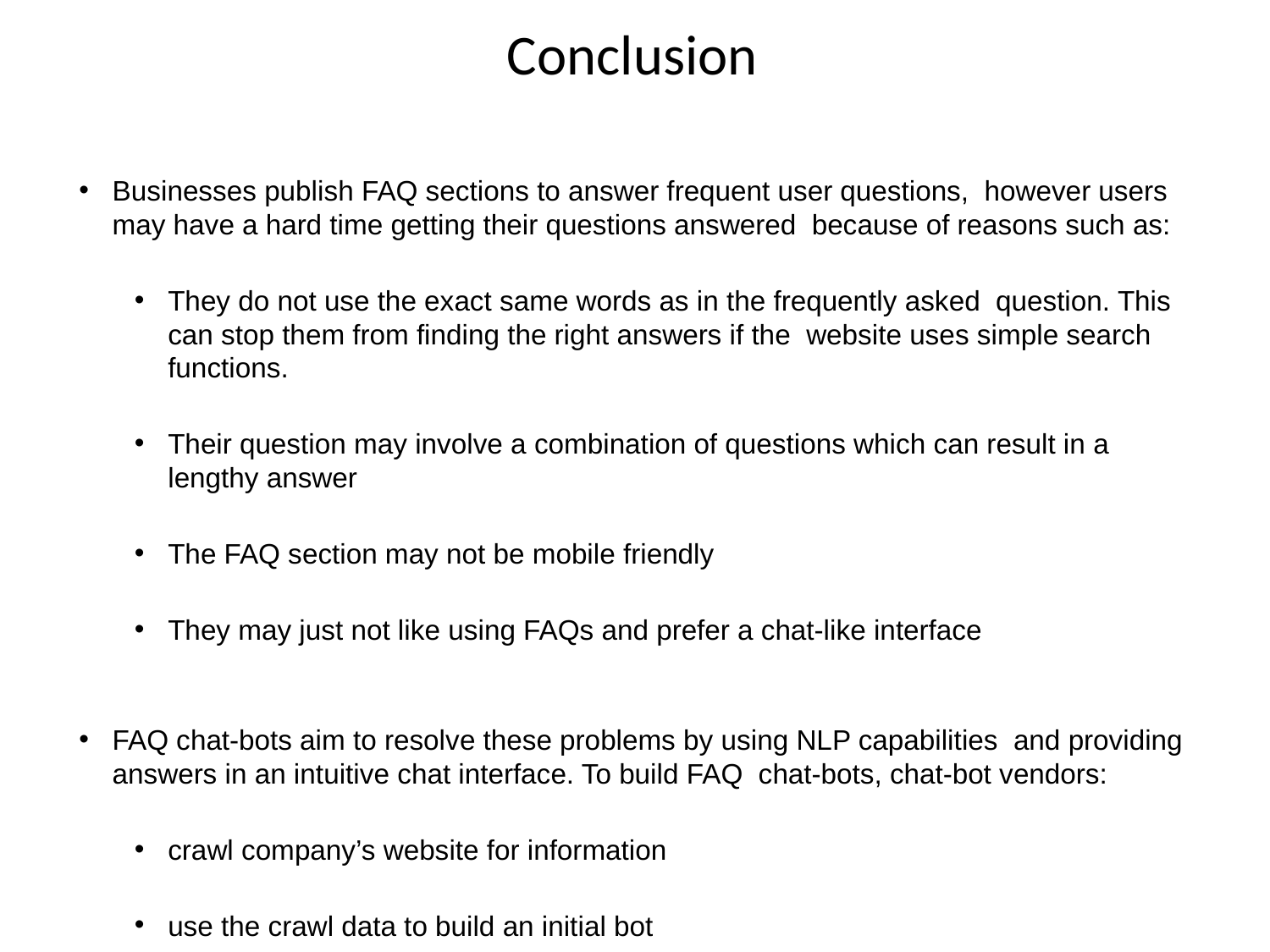

# Conclusion
Businesses publish FAQ sections to answer frequent user questions,  however users may have a hard time getting their questions answered  because of reasons such as:
They do not use the exact same words as in the frequently asked  question. This can stop them from finding the right answers if the  website uses simple search functions.
Their question may involve a combination of questions which can result in a lengthy answer
The FAQ section may not be mobile friendly
They may just not like using FAQs and prefer a chat-like interface

FAQ chat-bots aim to resolve these problems by using NLP capabilities  and providing answers in an intuitive chat interface. To build FAQ  chat-bots, chat-bot vendors:
crawl company’s website for information
use the crawl data to build an initial bot
enable users to make changes to automatically built bot via a user interface